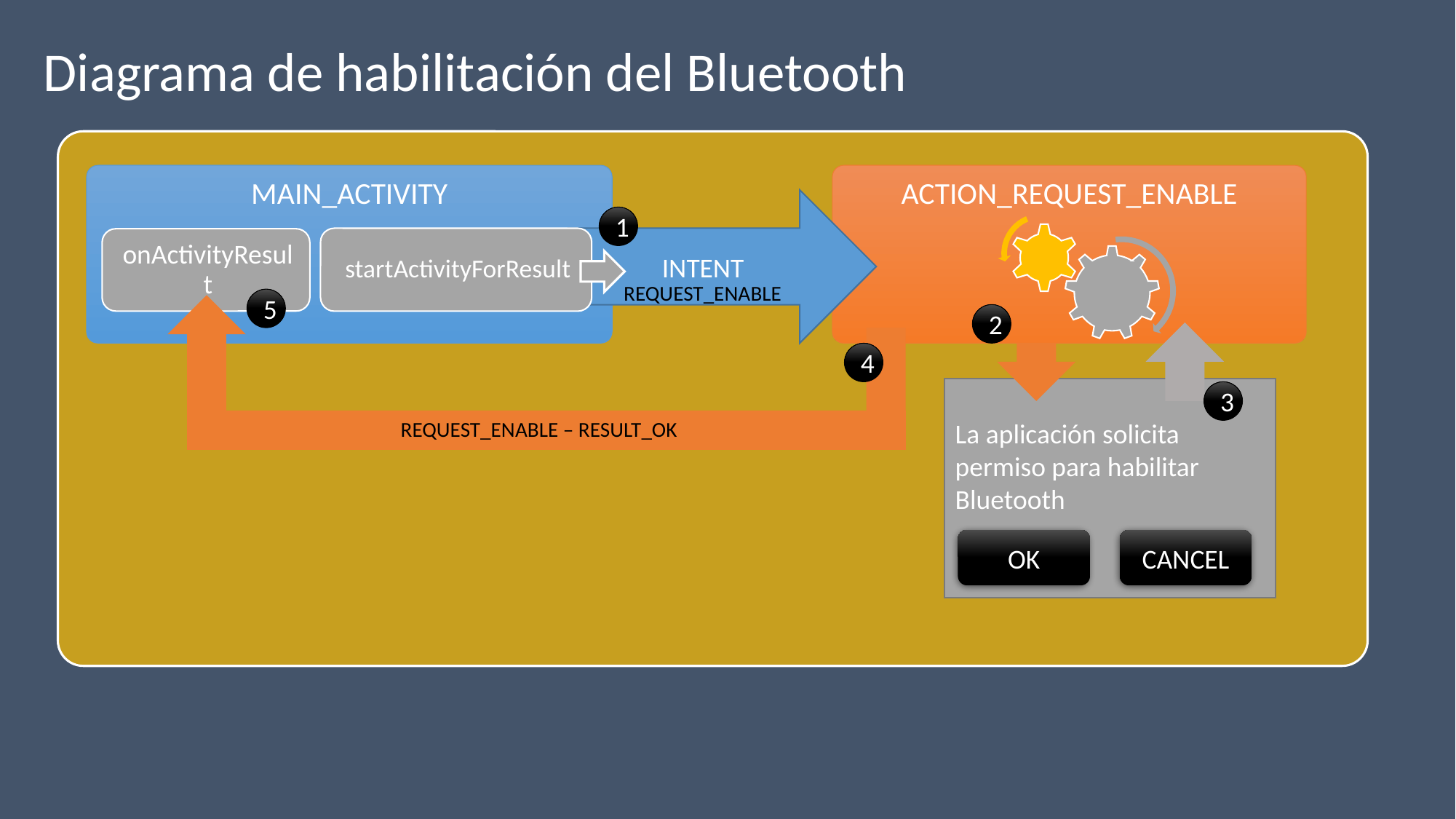

Diagrama de habilitación del Bluetooth

MAIN_ACTIVITY

ACTION_REQUEST_ENABLE

INTENT
REQUEST_ENABLE
1
startActivityForResult
onActivityResult

5

REQUEST_ENABLE – RESULT_OK
2

4

La aplicación solicita permiso para habilitar Bluetooth
OK
CANCEL
3